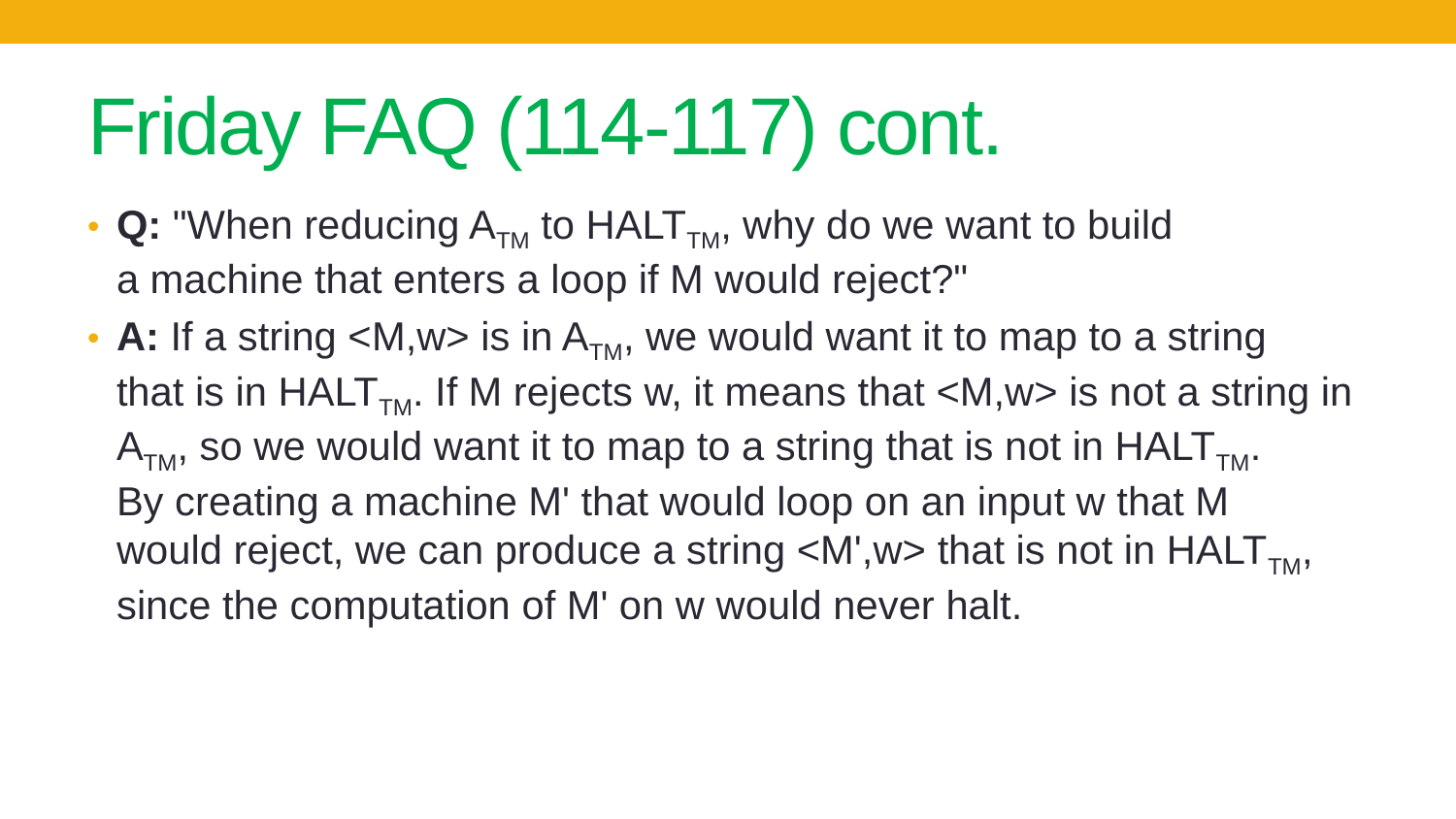

# Friday FAQ (114-117) cont.
Q: "When reducing ATM to HALTTM, why do we want to build a machine that enters a loop if M would reject?"
A: If a string <M,w> is in ATM, we would want it to map to a string that is in HALTTM. If M rejects w, it means that <M,w> is not a string in ATM, so we would want it to map to a string that is not in HALTTM. By creating a machine M' that would loop on an input w that M would reject, we can produce a string <M',w> that is not in HALTTM, since the computation of M' on w would never halt.